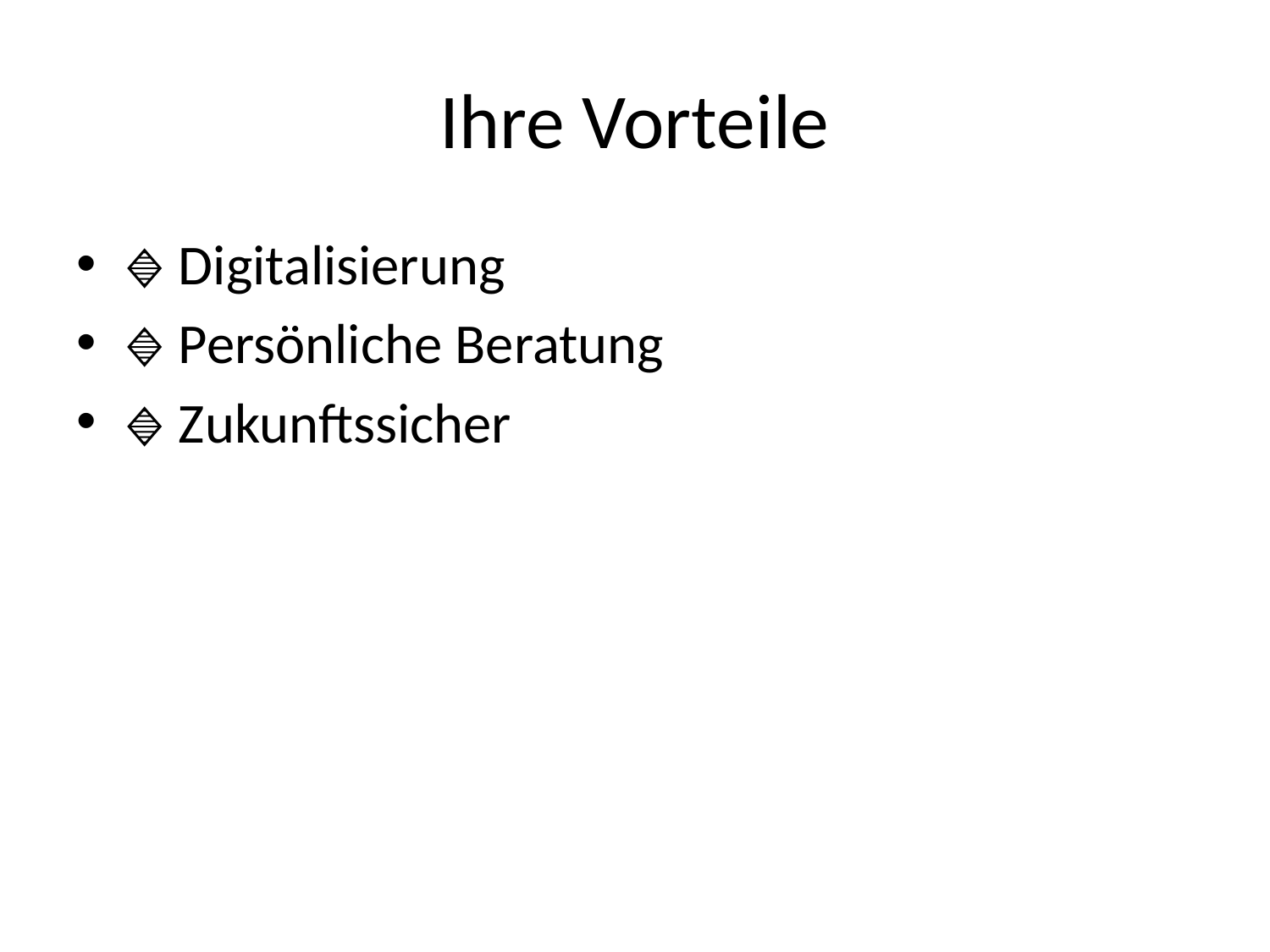

# Ihre Vorteile
🔹 Digitalisierung
🔹 Persönliche Beratung
🔹 Zukunftssicher